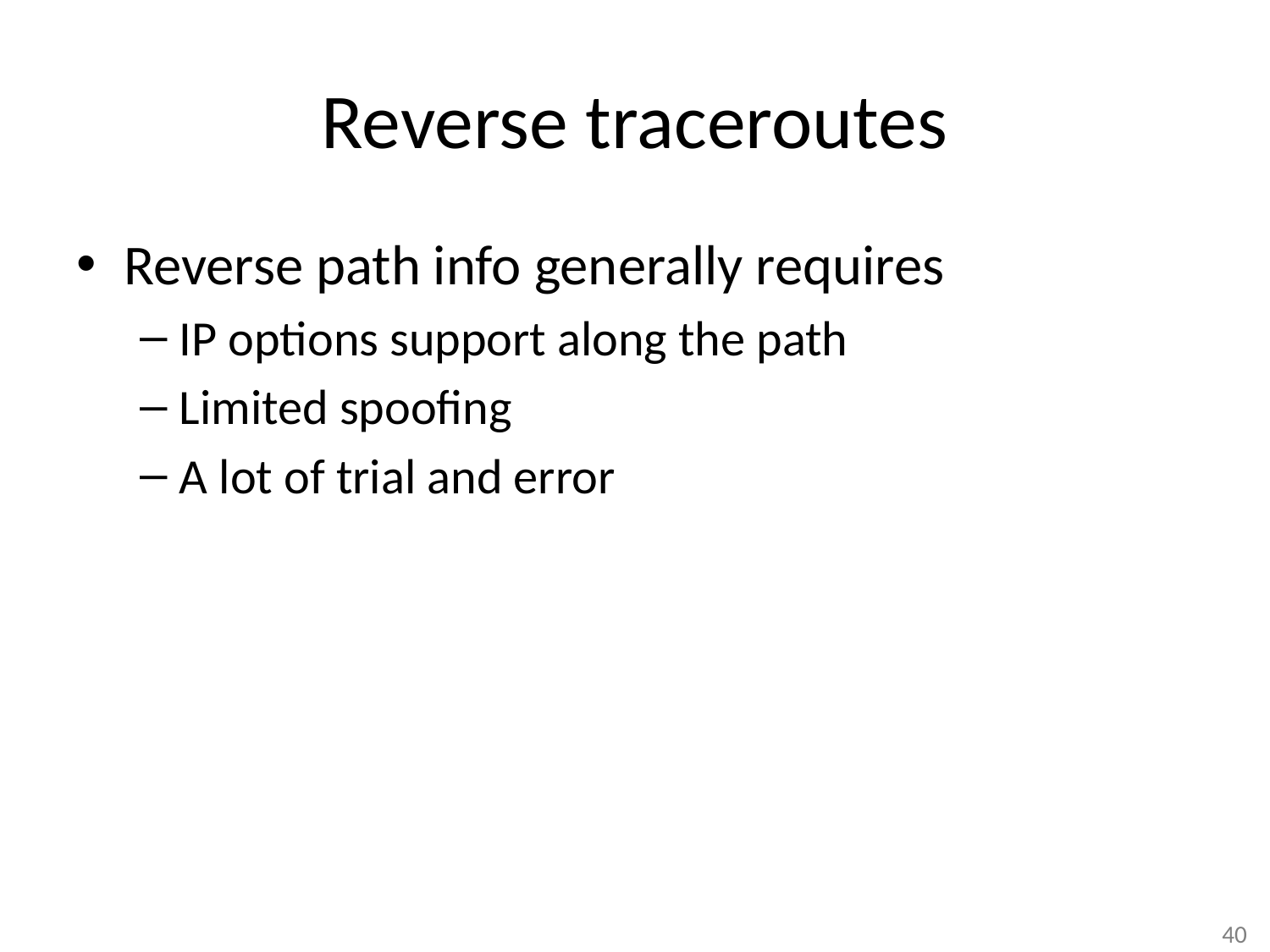

# Reverse traceroutes
Reverse path info generally requires
IP options support along the path
Limited spoofing
A lot of trial and error